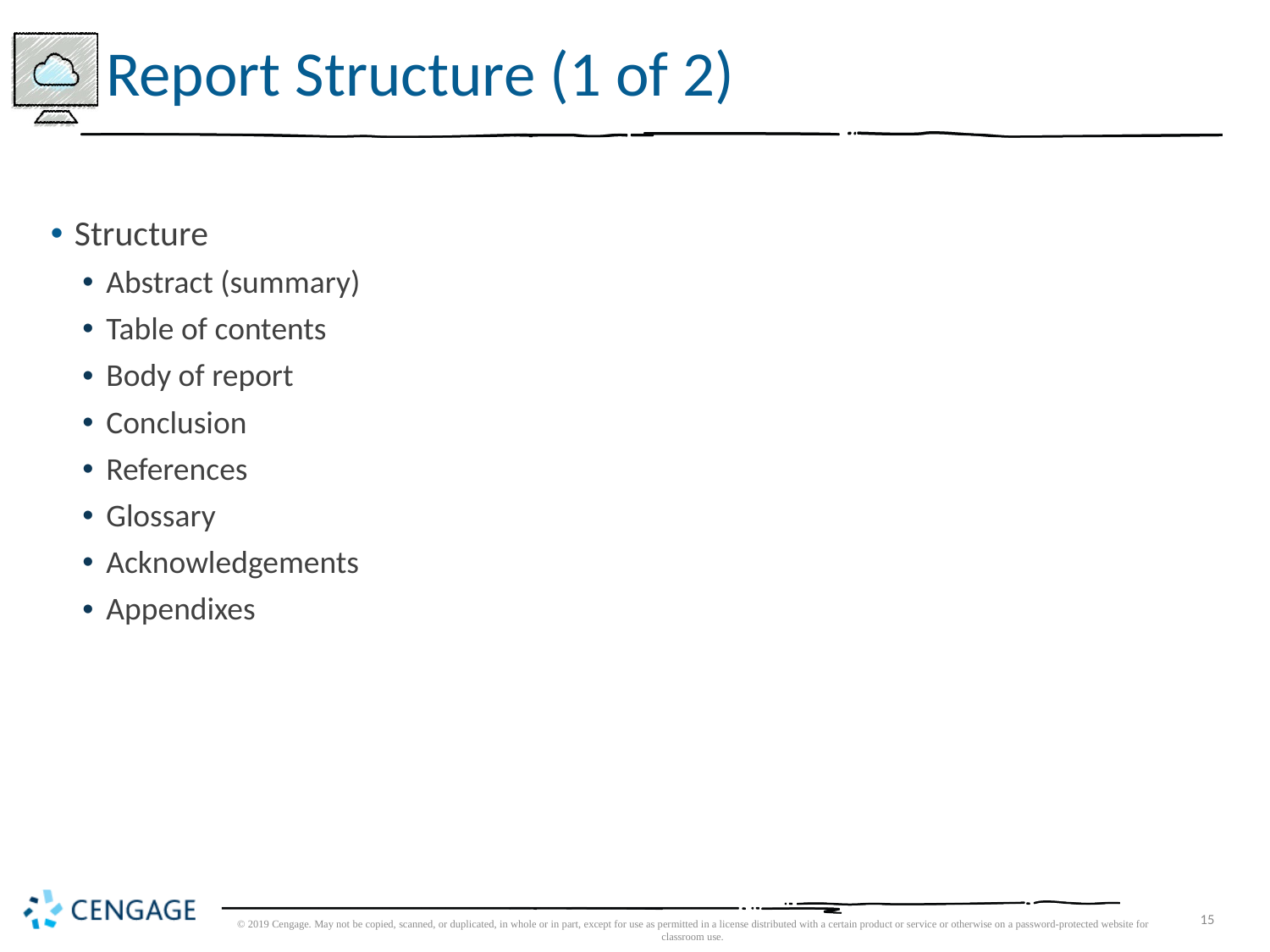

# Report Structure (1 of 2)
Structure
Abstract (summary)
Table of contents
Body of report
Conclusion
References
Glossary
Acknowledgements
Appendixes
© 2019 Cengage. May not be copied, scanned, or duplicated, in whole or in part, except for use as permitted in a license distributed with a certain product or service or otherwise on a password-protected website for classroom use.